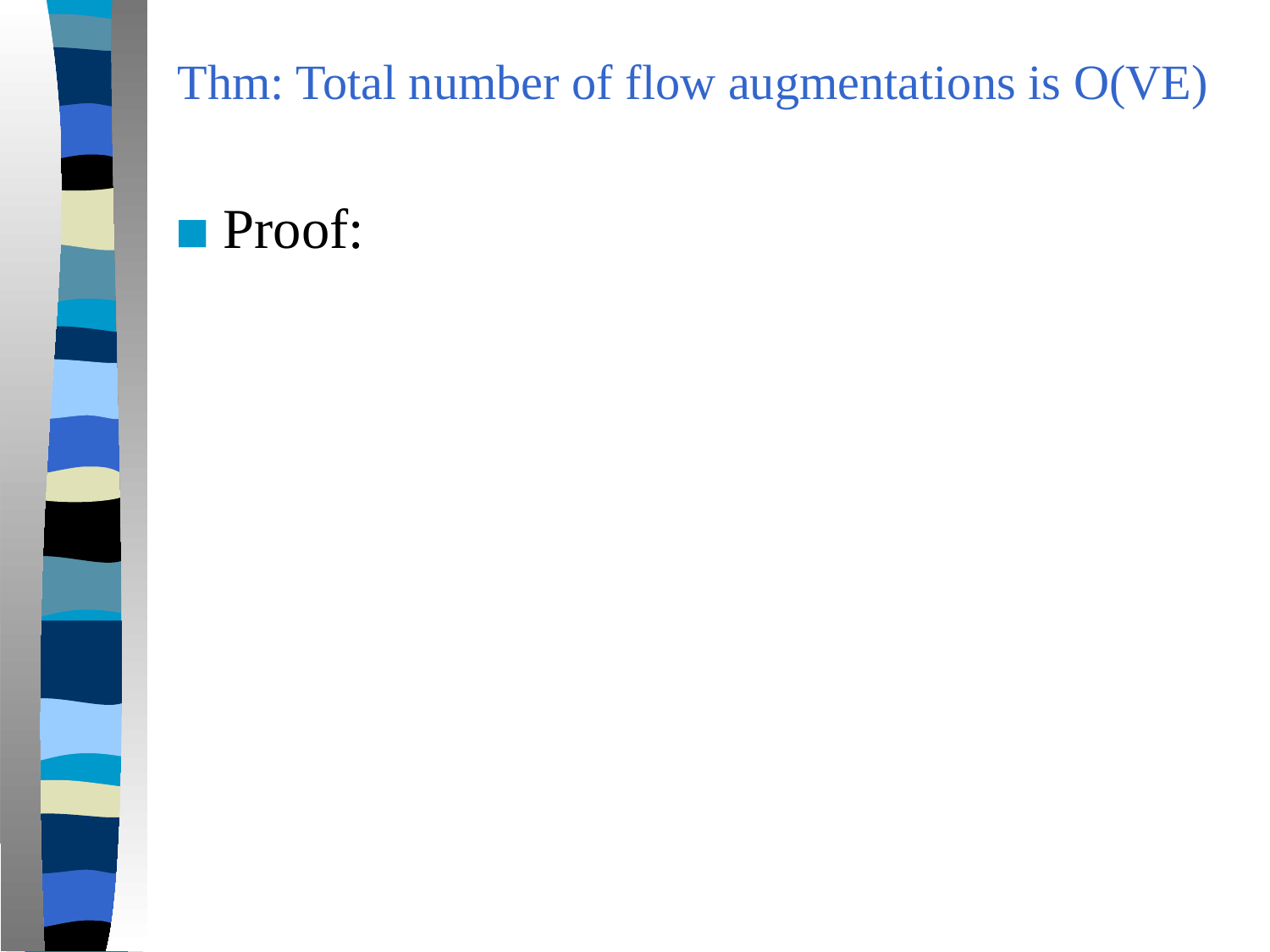

# Thm: Total number of flow augmentations is O(VE)
Proof: